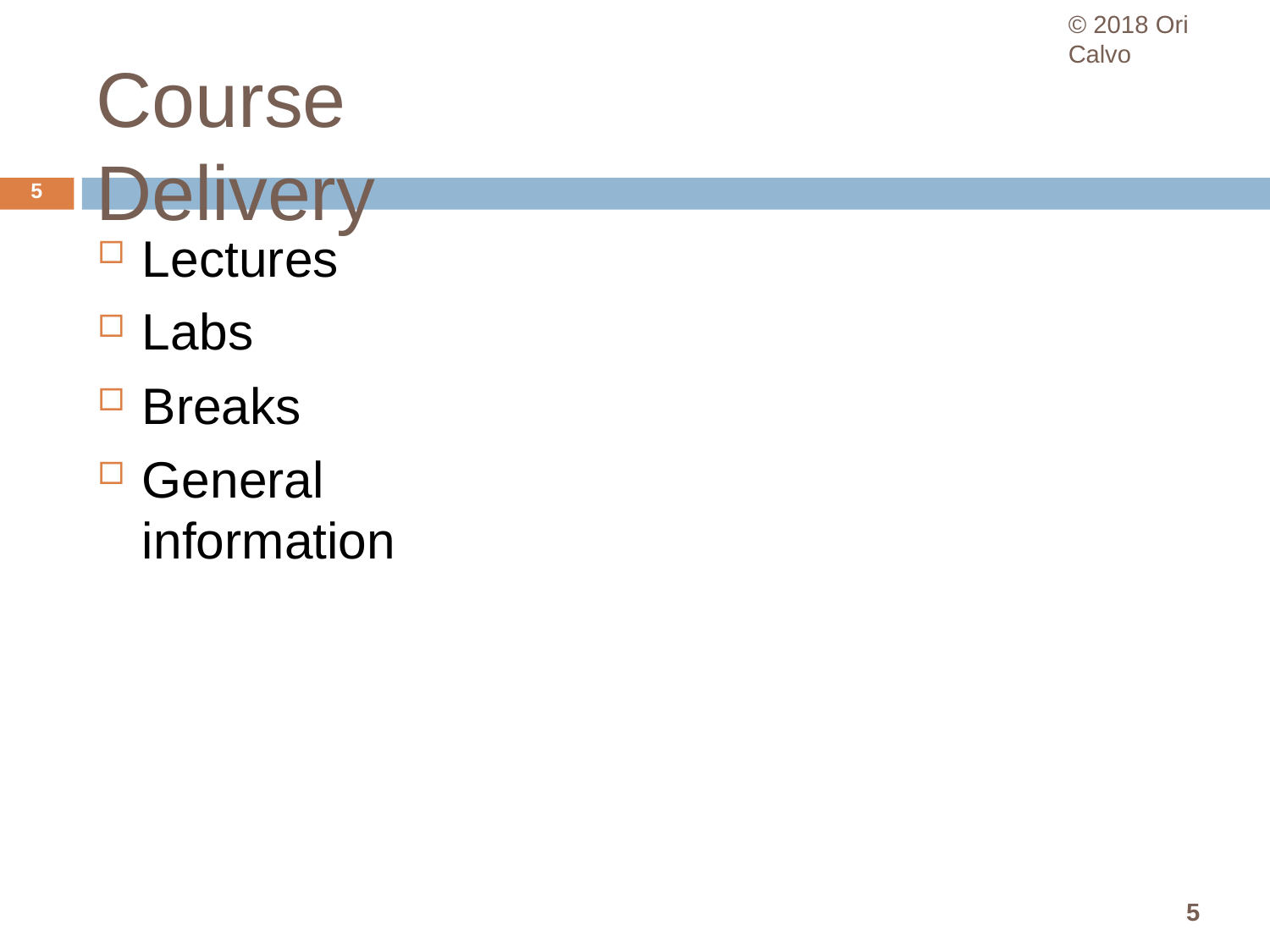

# Course Delivery
5
Lectures
Labs
Breaks
General information
5